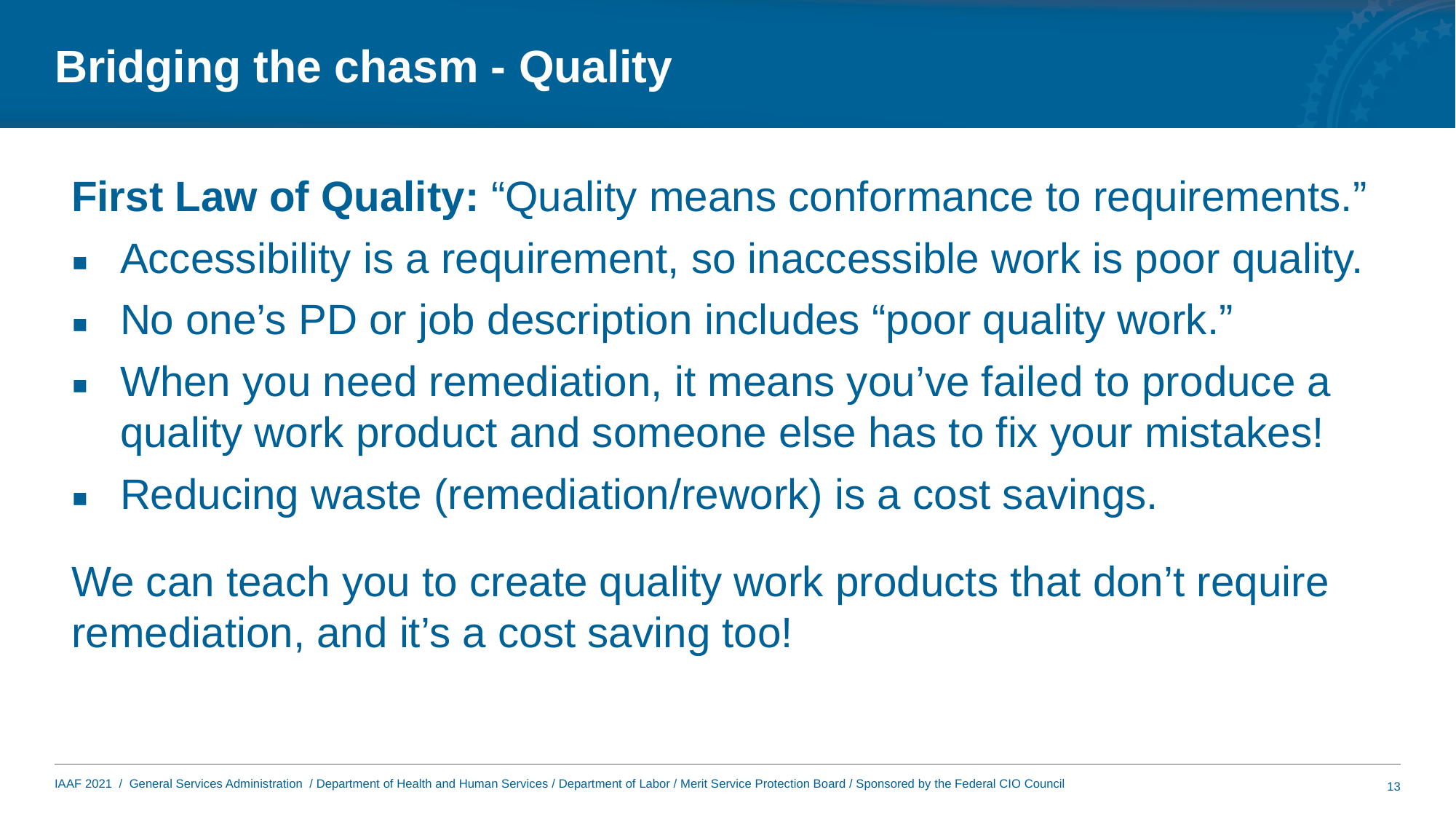

# Bridging the chasm - Quality
First Law of Quality: “Quality means conformance to requirements.”
Accessibility is a requirement, so inaccessible work is poor quality.
No one’s PD or job description includes “poor quality work.”
When you need remediation, it means you’ve failed to produce a quality work product and someone else has to fix your mistakes!
Reducing waste (remediation/rework) is a cost savings.
We can teach you to create quality work products that don’t require remediation, and it’s a cost saving too!
13